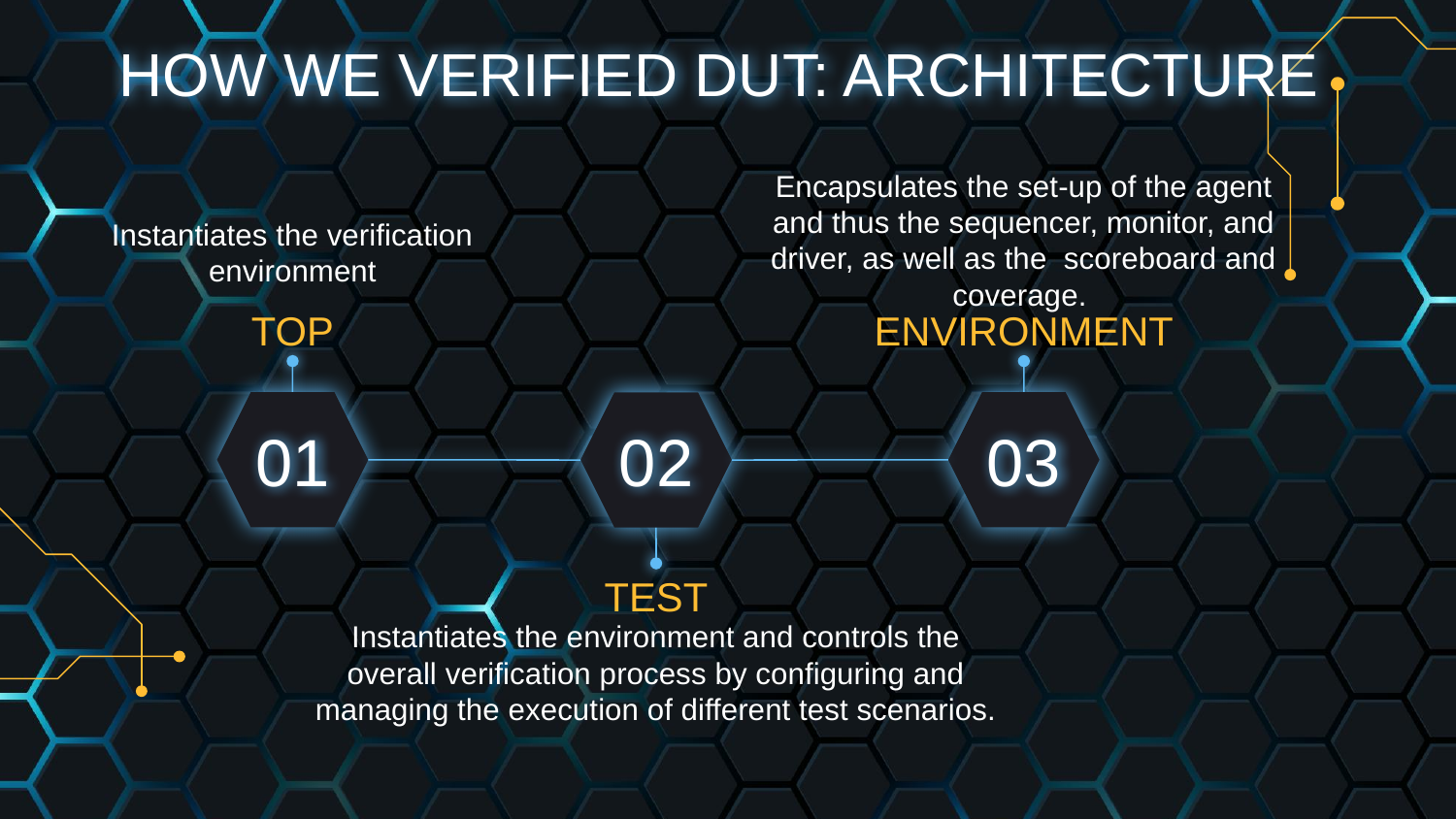

# HOW WE VERIFIED DUT: ARCHITECTURE
Encapsulates the set-up of the agent and thus the sequencer, monitor, and driver, as well as the  scoreboard and coverage.
Instantiates the verification environment
TOP
ENVIRONMENT

01
02
03
TEST
Instantiates the environment and controls the overall verification process by configuring and managing the execution of different test scenarios.